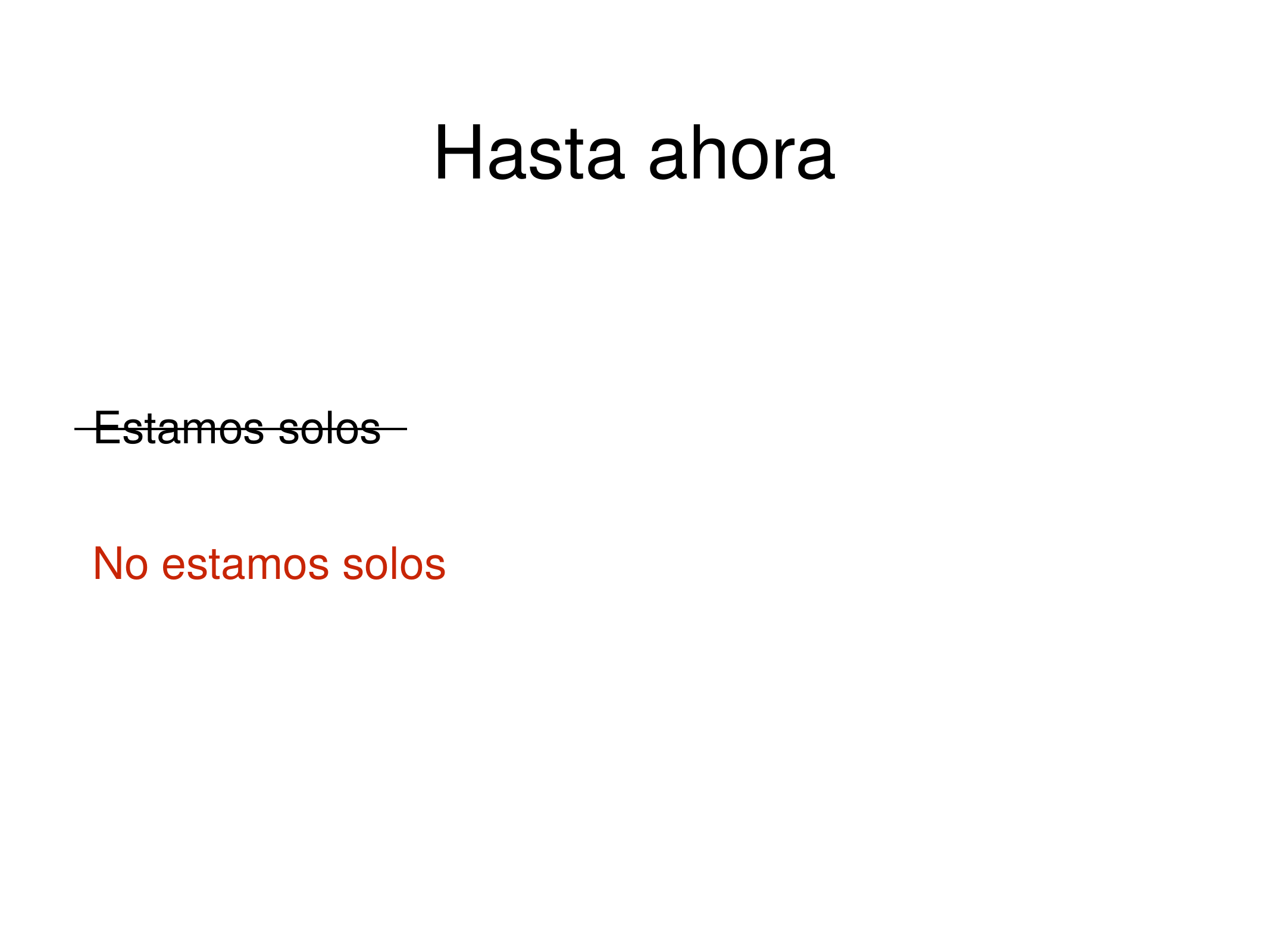

Hasta ahora
Estamos solos
No estamos solos